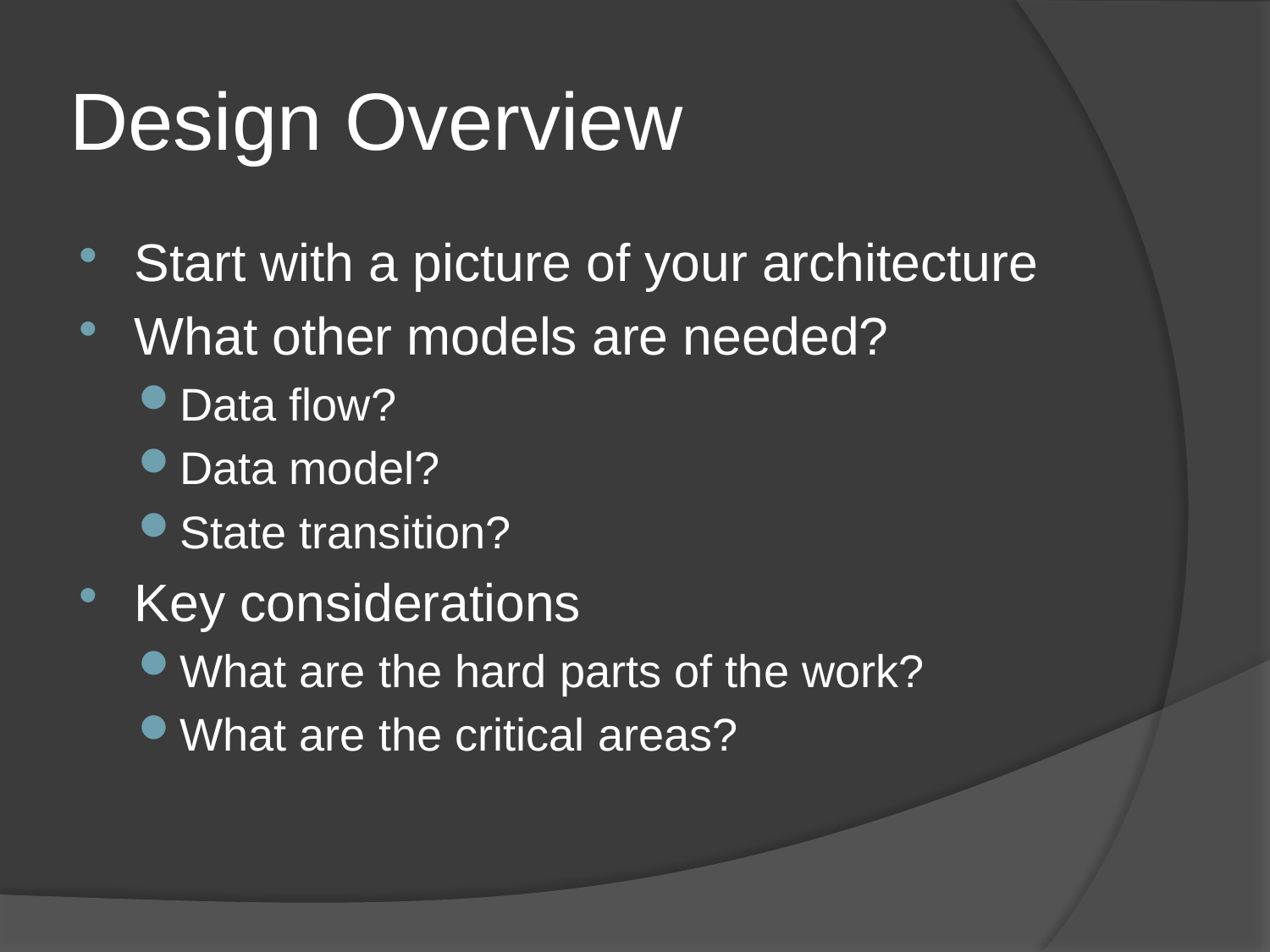

# Design Overview
Start with a picture of your architecture
What other models are needed?
Data flow?
Data model?
State transition?
Key considerations
What are the hard parts of the work?
What are the critical areas?